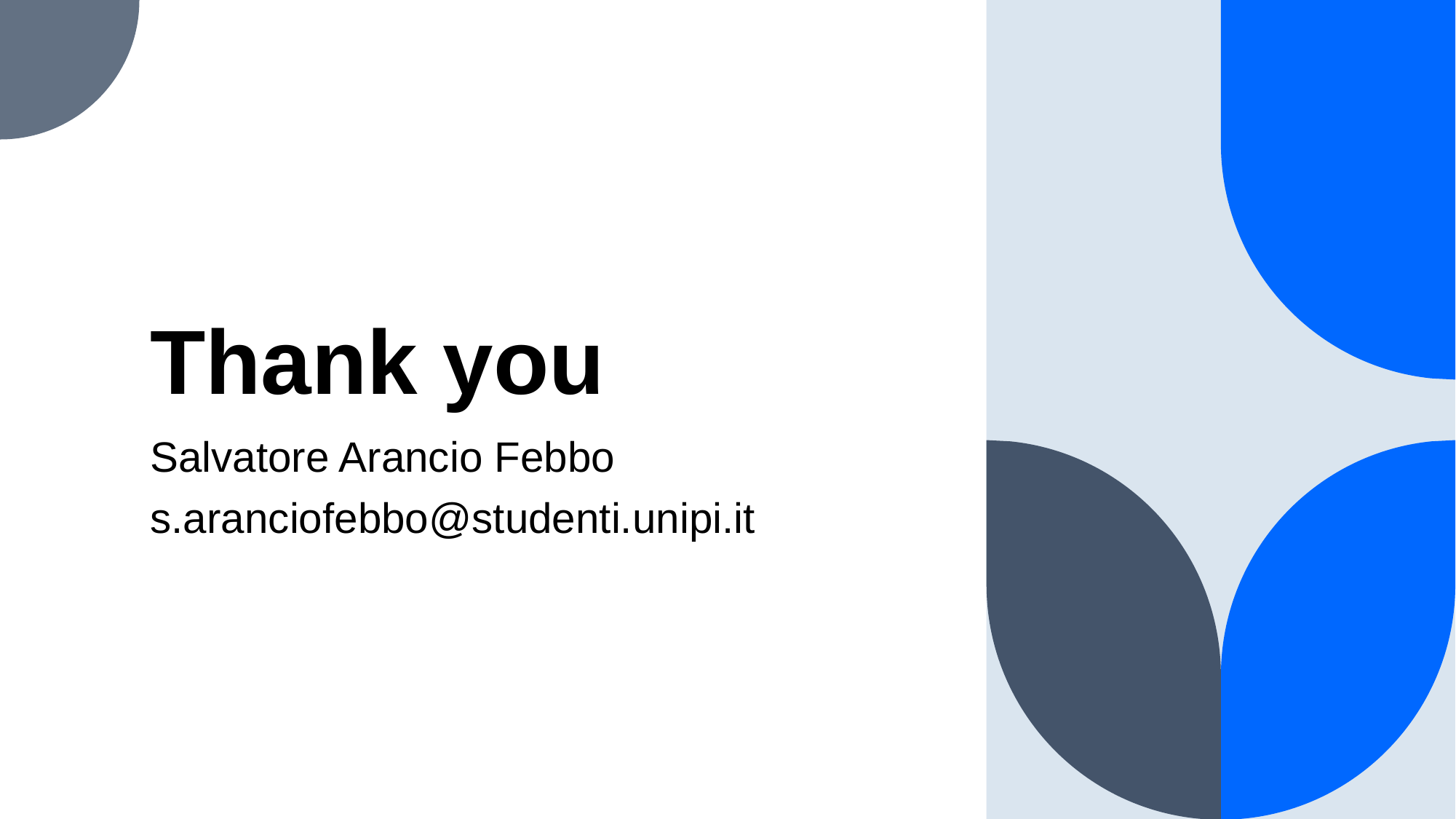

# Thank you
Salvatore Arancio Febbo
s.aranciofebbo@studenti.unipi.it